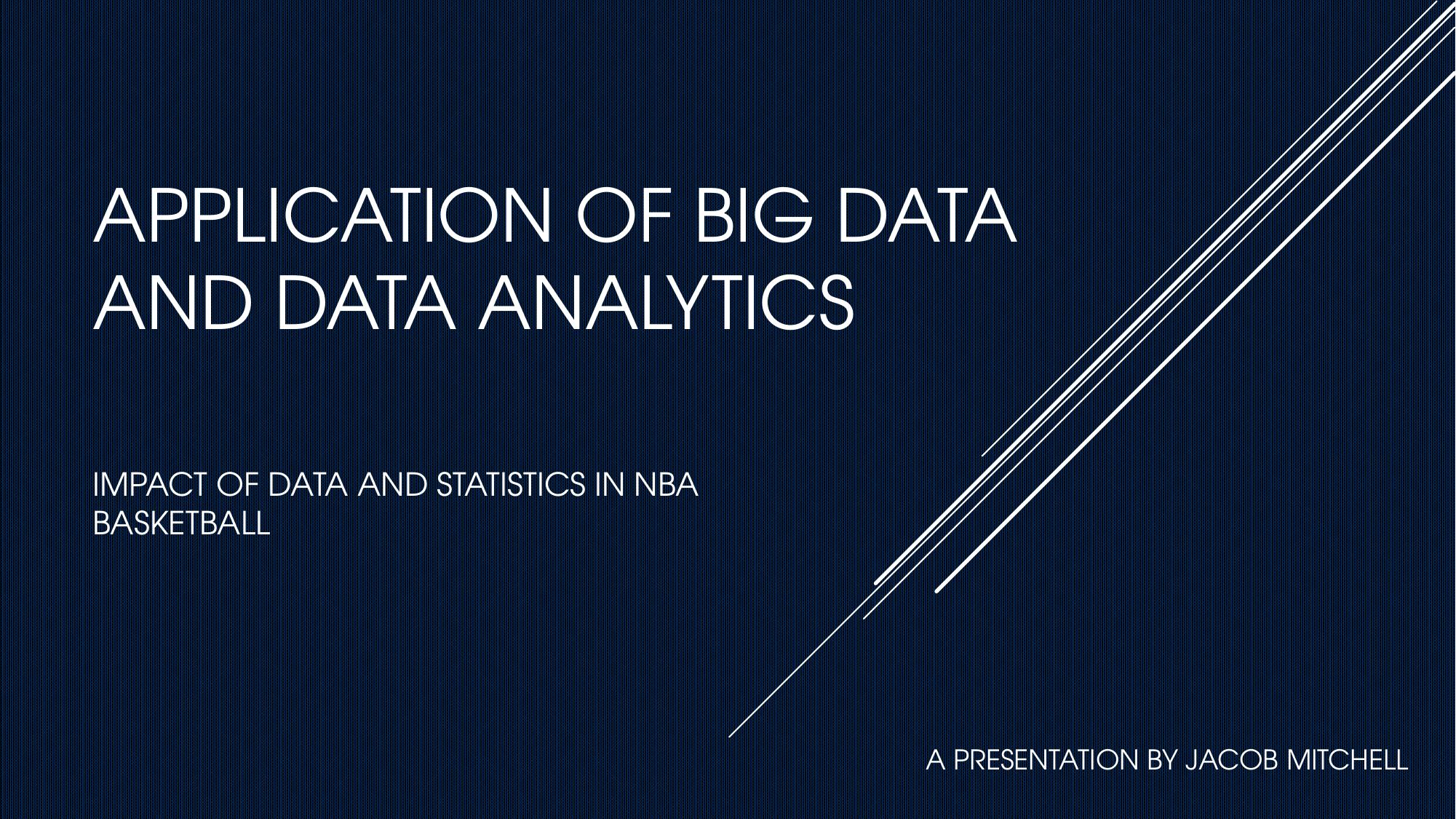

# Application of big data and data analytics
IMPACT OF DATA AND STATISTICS IN NBA BASKETBALL
A PRESENTATION BY JACOB MITCHELL